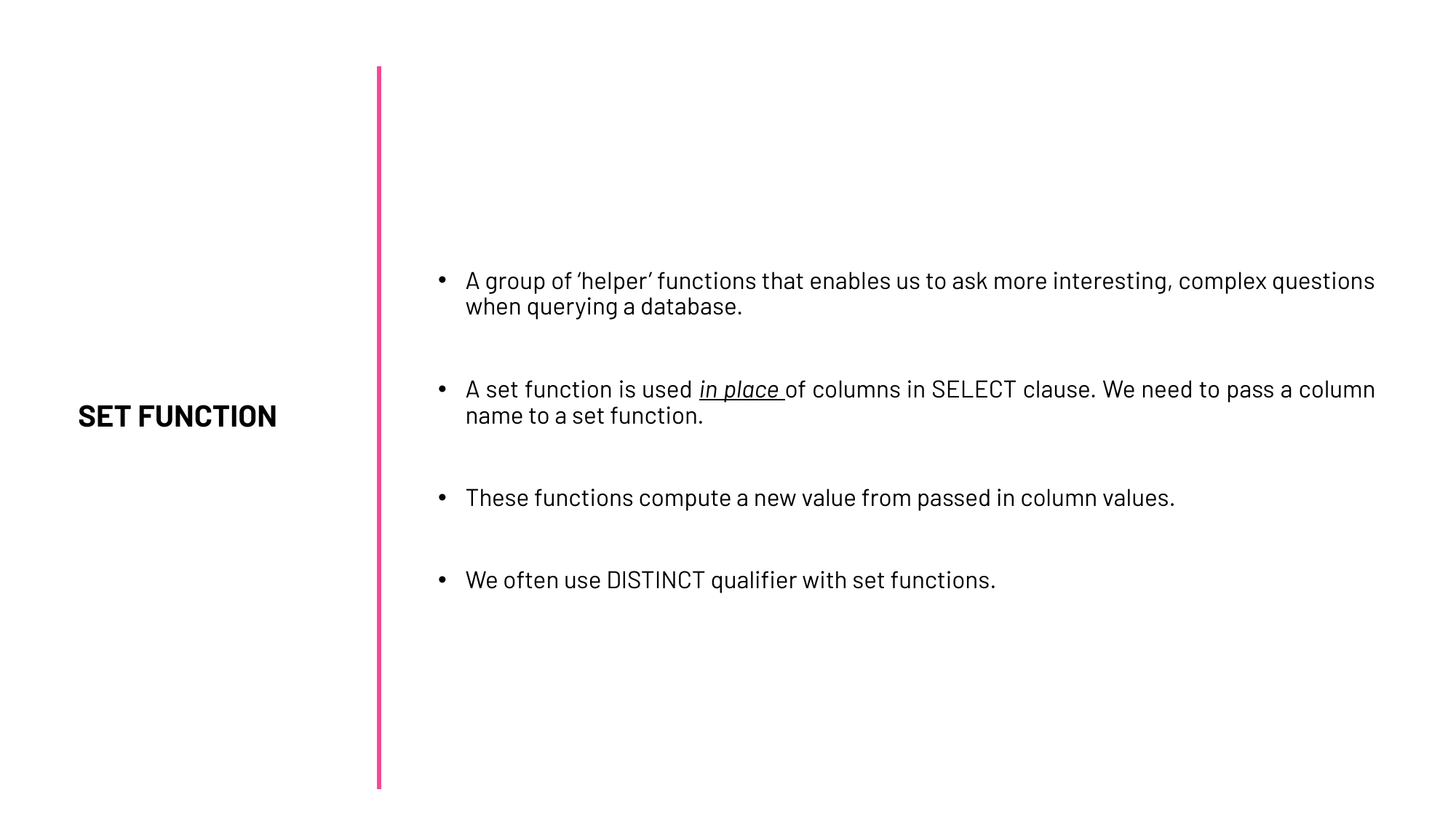

A group of ‘helper’ functions that enables us to ask more interesting, complex questions when querying a database.

A set function is used in place of columns in SELECT clause. We need to pass a column name to a set function.

These functions compute a new value from passed in column values.

We often use DISTINCT qualifier with set functions.

SET FUNCTION